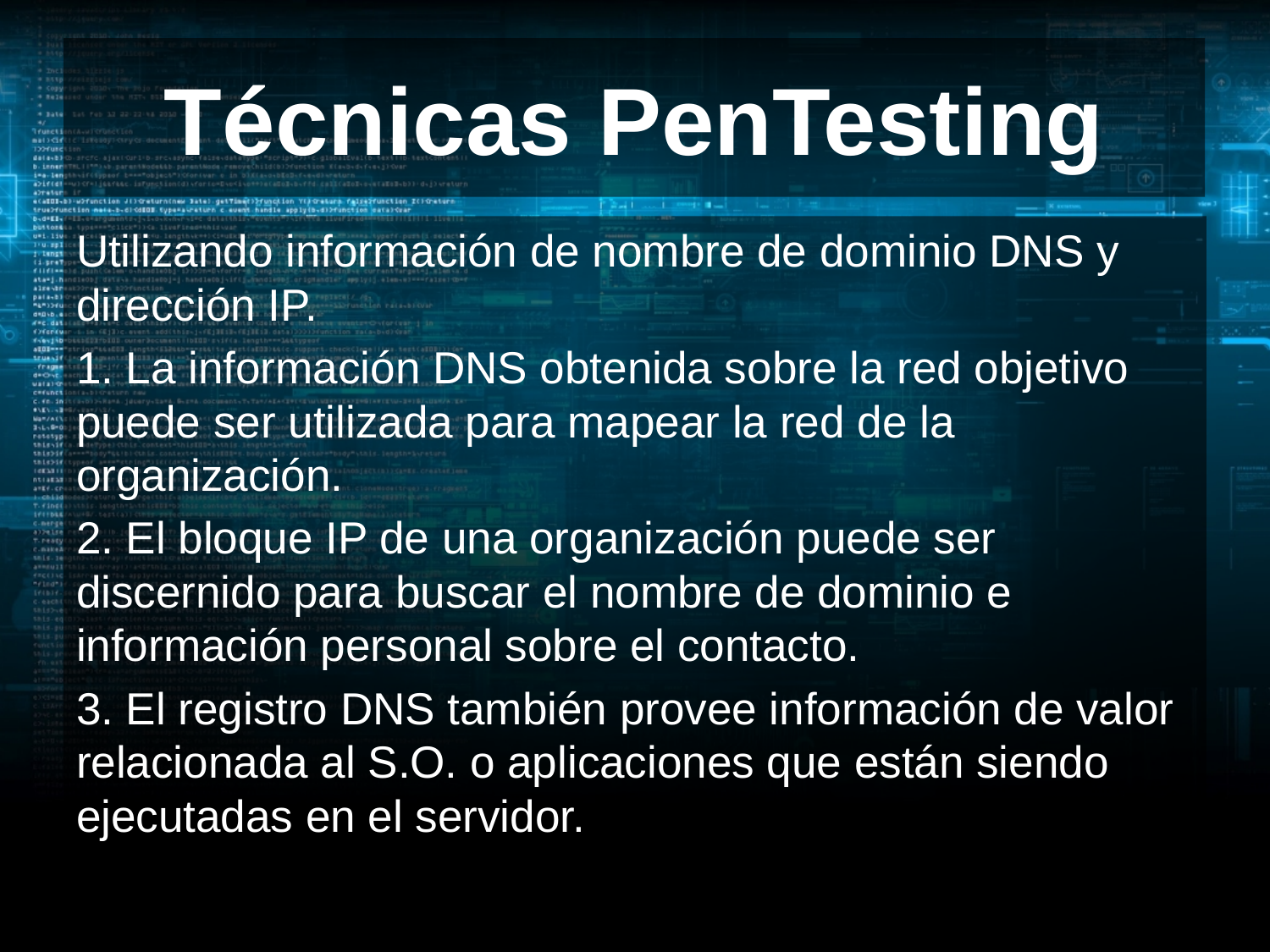

# Técnicas PenTesting
Utilizando información de nombre de dominio DNS y dirección IP.
1. La información DNS obtenida sobre la red objetivo puede ser utilizada para mapear la red de la organización.
2. El bloque IP de una organización puede ser discernido para buscar el nombre de dominio e información personal sobre el contacto.
3. El registro DNS también provee información de valor relacionada al S.O. o aplicaciones que están siendo ejecutadas en el servidor.